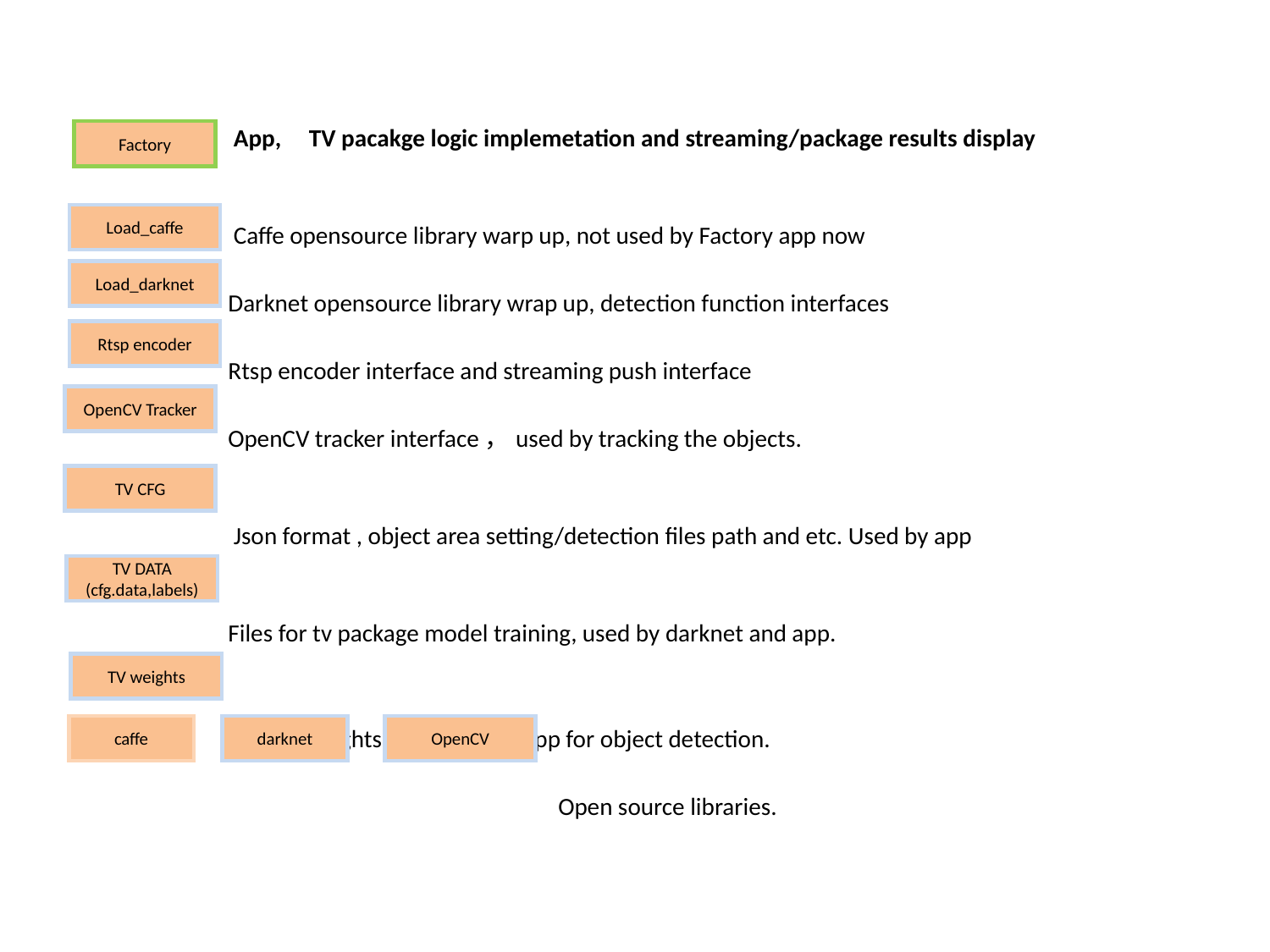

App,     TV pacakge logic implemetation and streaming/package results display

                                Caffe opensource library warp up, not used by Factory app now

                               Darknet opensource library wrap up, detection function interfaces

                               Rtsp encoder interface and streaming push interface

                               OpenCV tracker interface，used by tracking the objects.

                                Json format , object area setting/detection files path and etc. Used by app

                               Files for tv package model training, used by darknet and app.

                                Model weights files, used by app for object detection.

                                                                                           Open source libraries.

Factory
Load_caffe
Load_darknet
Rtsp encoder
OpenCV Tracker
TV CFG
TV DATA
(cfg.data,labels)
TV weights
caffe
darknet
OpenCV